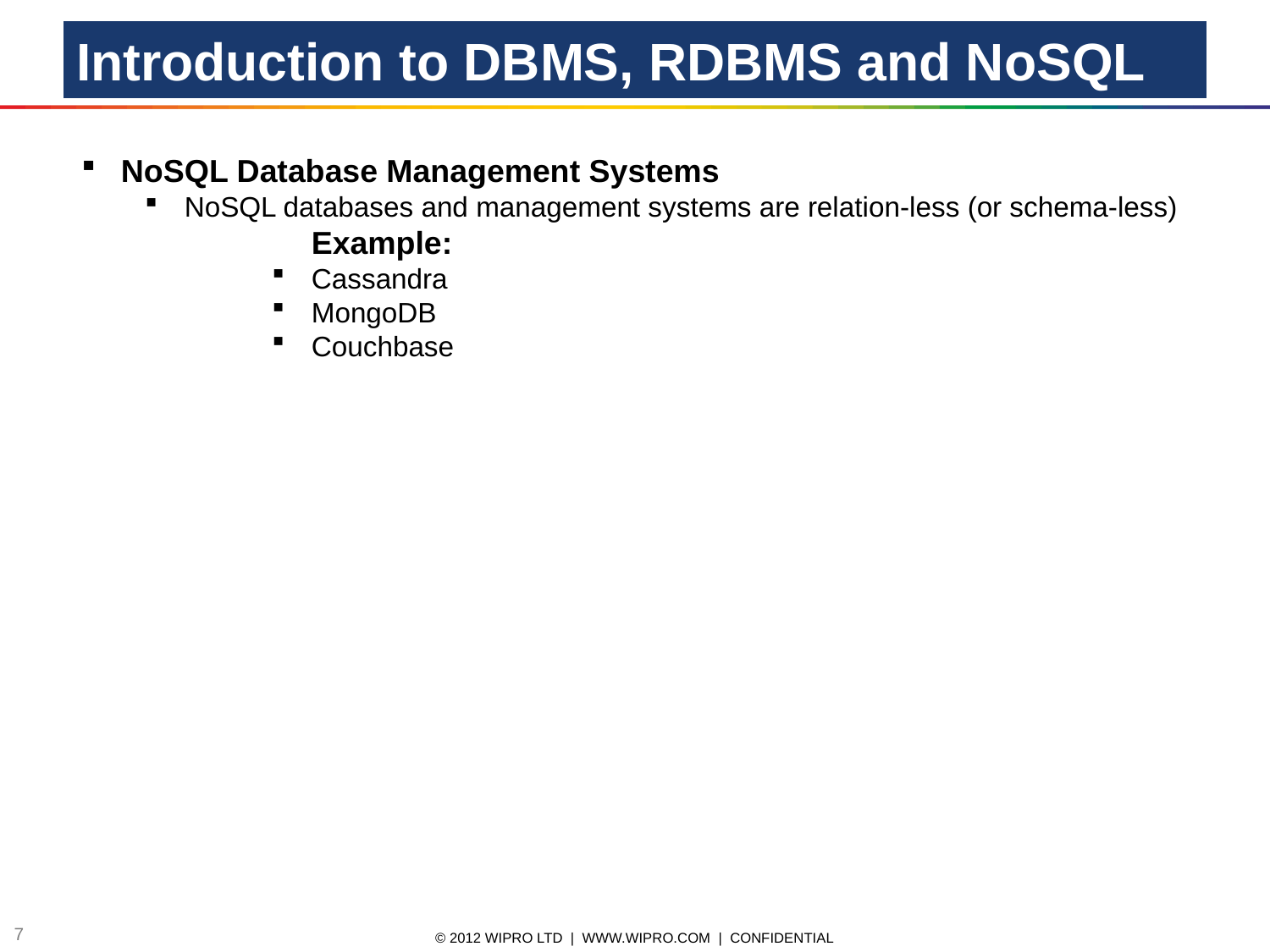

# Introduction to DBMS, RDBMS and NoSQL
NoSQL Database Management Systems
NoSQL databases and management systems are relation-less (or schema-less) 	Example:
Cassandra
MongoDB
Couchbase